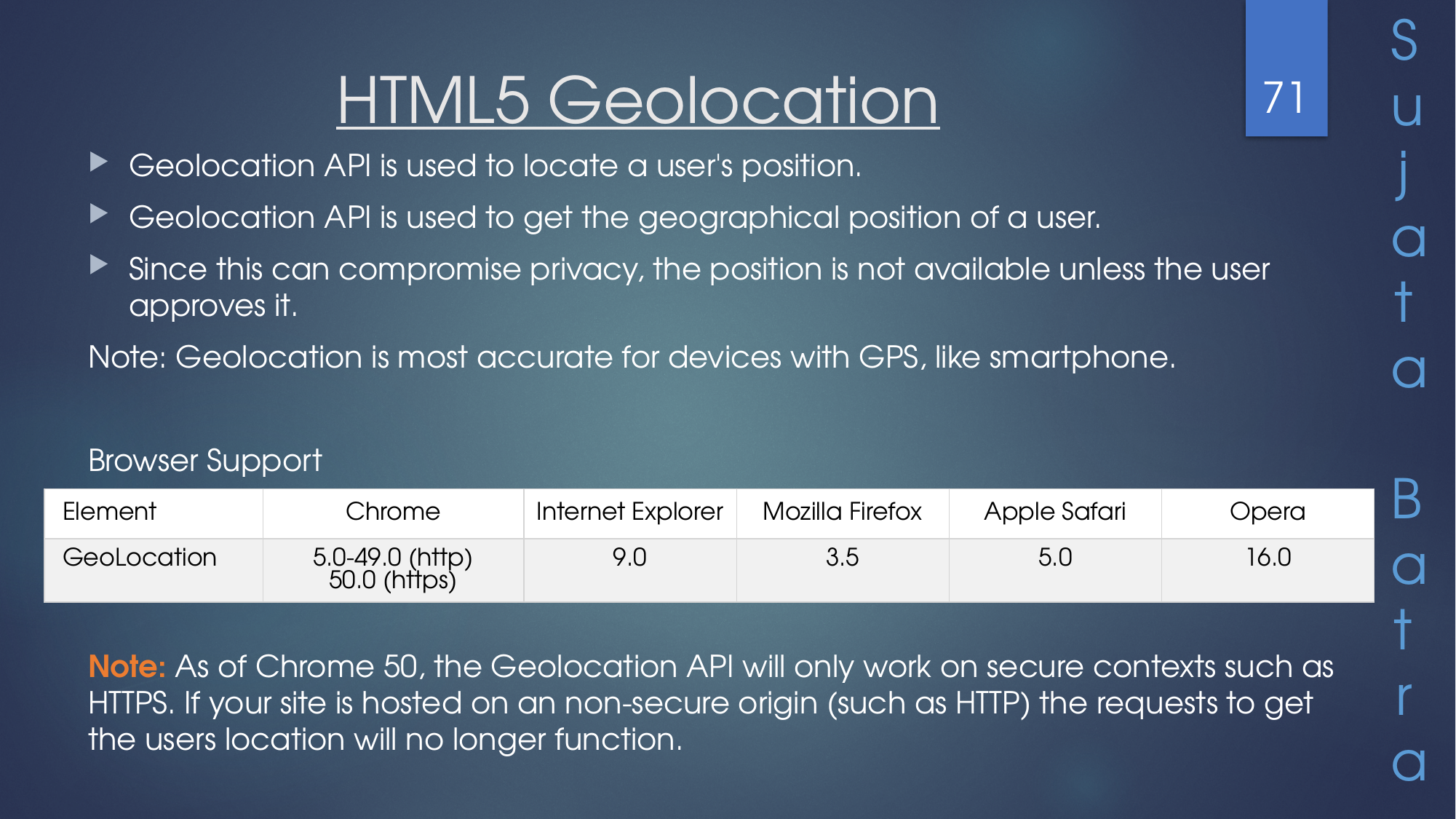

71
# HTML5 Geolocation
Geolocation API is used to locate a user's position.
Geolocation API is used to get the geographical position of a user.
Since this can compromise privacy, the position is not available unless the user approves it.
Note: Geolocation is most accurate for devices with GPS, like smartphone.

Browser Support

Note: As of Chrome 50, the Geolocation API will only work on secure contexts such as HTTPS. If your site is hosted on an non-secure origin (such as HTTP) the requests to get the users location will no longer function.

| Element | Chrome | Internet Explorer | Mozilla Firefox | Apple Safari | Opera |
| --- | --- | --- | --- | --- | --- |
| GeoLocation | 5.0-49.0 (http) 50.0 (https) | 9.0 | 3.5 | 5.0 | 16.0 |